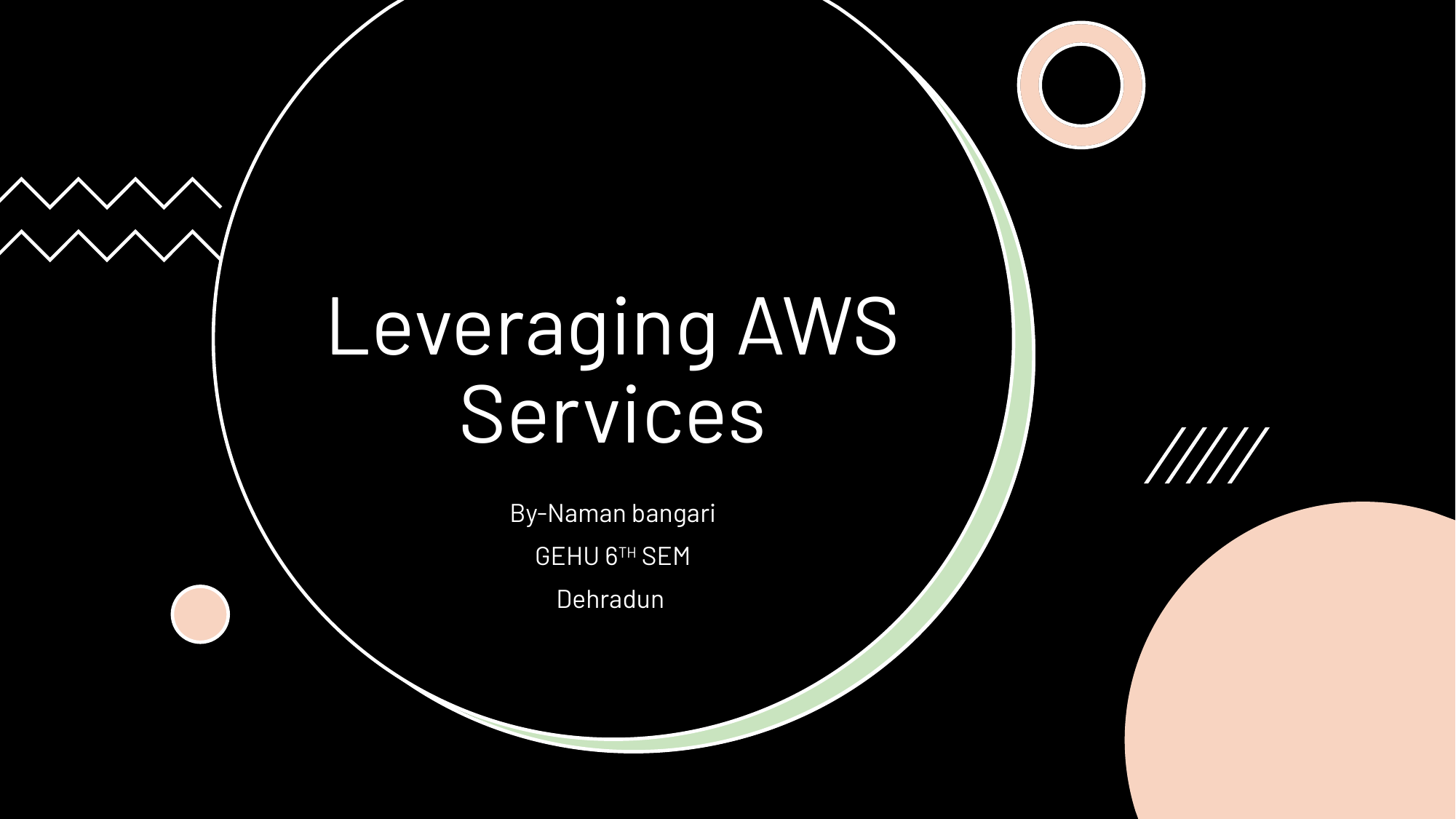

# Leveraging AWS Services

By-Naman bangari
GEHU 6TH SEM
Dehradun